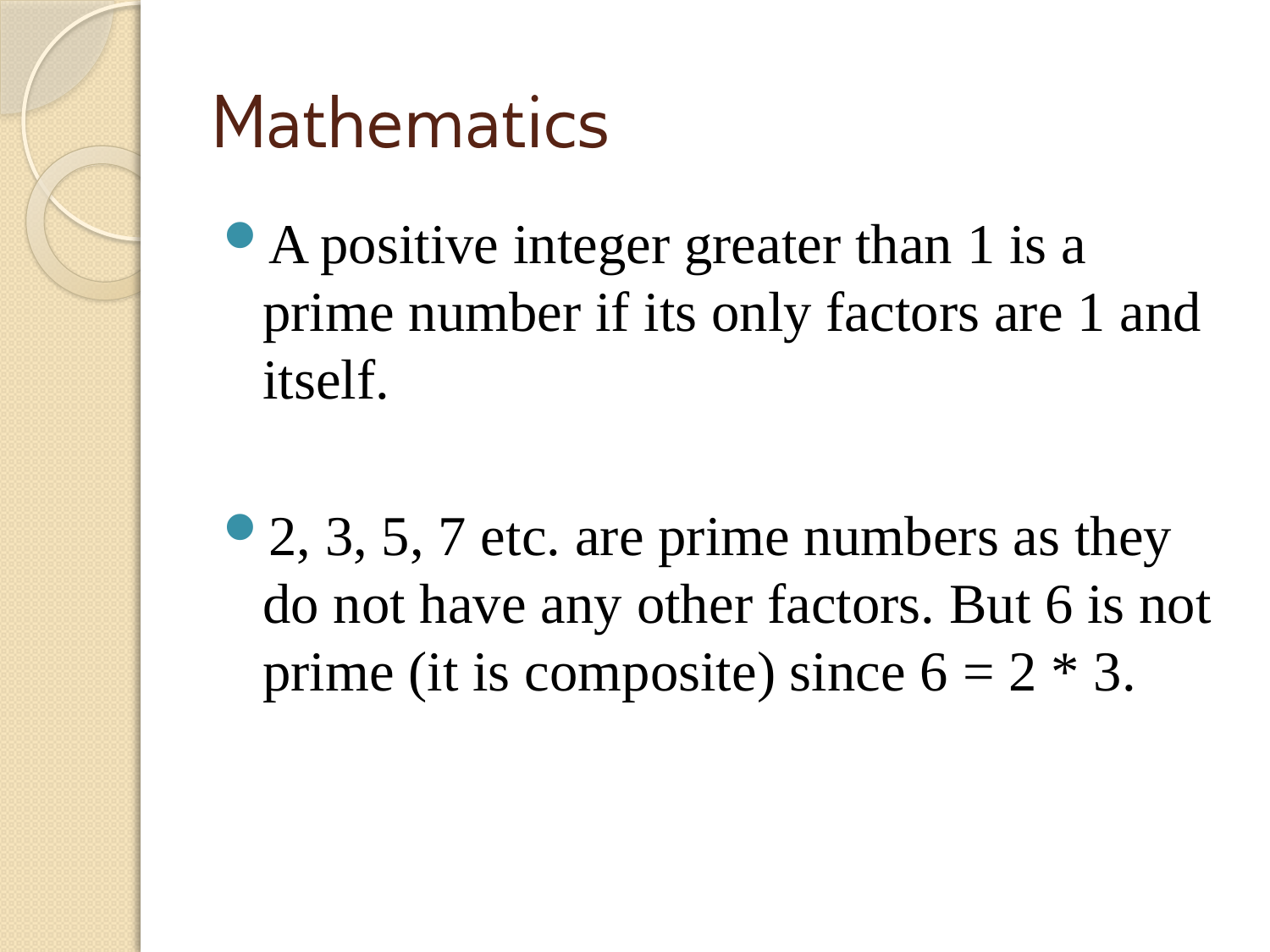

# Mathematics
A positive integer greater than 1 is a prime number if its only factors are 1 and itself.

2, 3, 5, 7 etc. are prime numbers as they do not have any other factors. But 6 is not prime (it is composite) since 6 = 2 * 3.